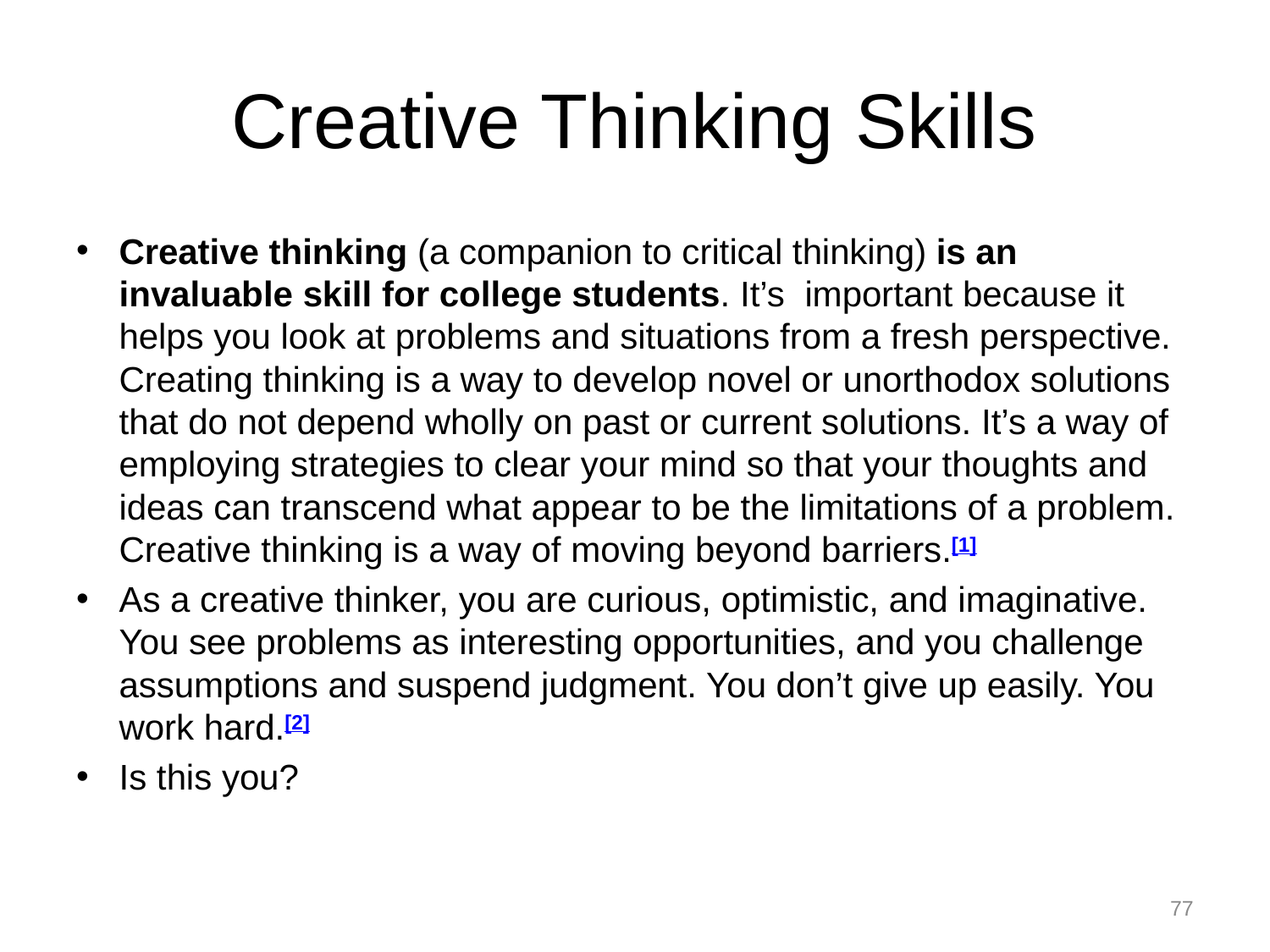

# Creative Thinking Skills
Creative thinking (a companion to critical thinking) is an invaluable skill for college students. It’s  important because it helps you look at problems and situations from a fresh perspective. Creating thinking is a way to develop novel or unorthodox solutions that do not depend wholly on past or current solutions. It’s a way of employing strategies to clear your mind so that your thoughts and ideas can transcend what appear to be the limitations of a problem. Creative thinking is a way of moving beyond barriers.[1]
As a creative thinker, you are curious, optimistic, and imaginative. You see problems as interesting opportunities, and you challenge assumptions and suspend judgment. You don’t give up easily. You work hard.[2]
Is this you?

77